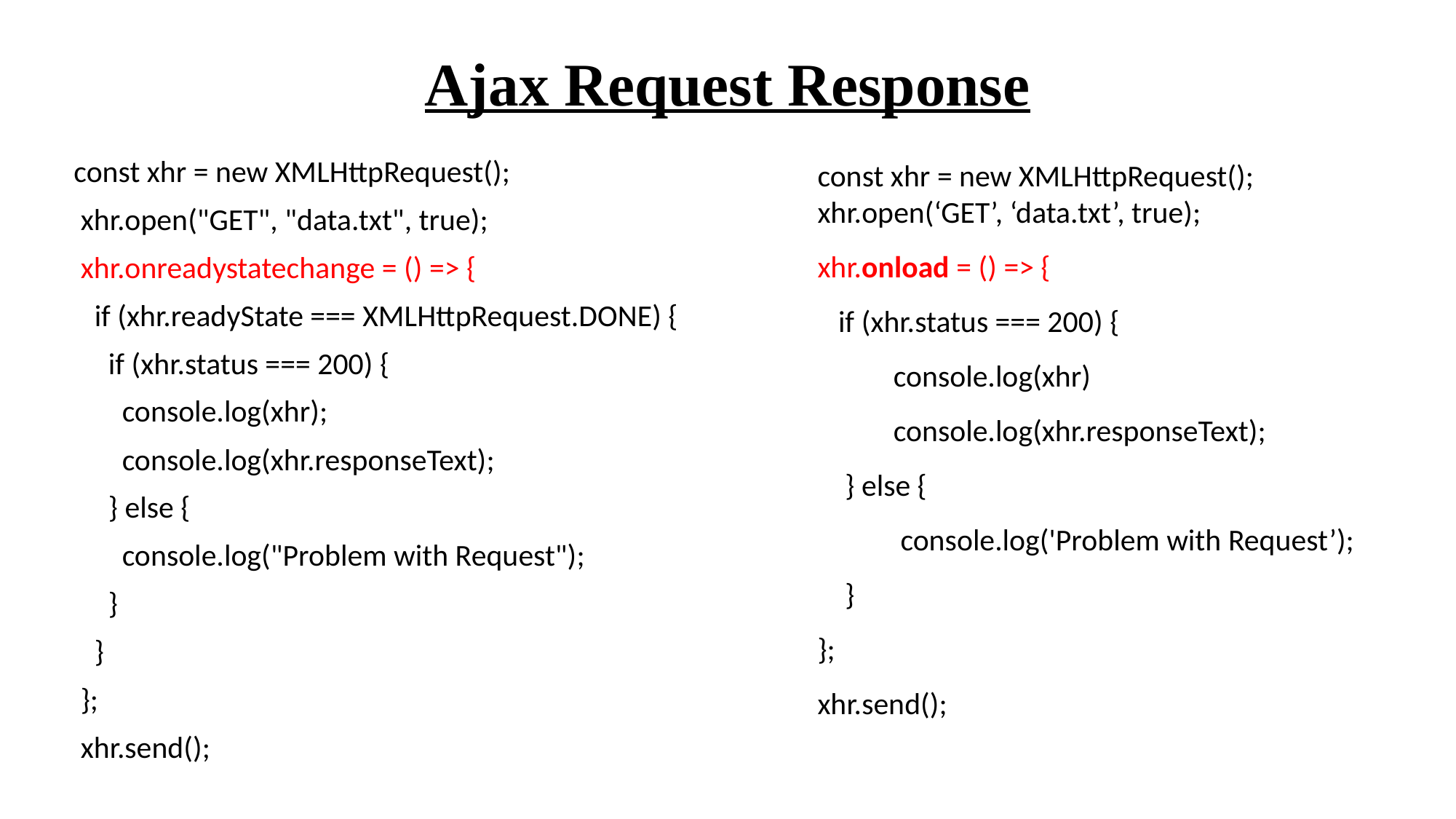

# Ajax Request Response
 const xhr = new XMLHttpRequest();
  xhr.open("GET", "data.txt", true);
  xhr.onreadystatechange = () => {
    if (xhr.readyState === XMLHttpRequest.DONE) {
      if (xhr.status === 200) {
        console.log(xhr);
        console.log(xhr.responseText);
      } else {
        console.log("Problem with Request");
      }
    }
  };
  xhr.send();
const xhr = new XMLHttpRequest();
xhr.open(‘GET’, ‘data.txt’, true);
xhr.onload = () => {
   if (xhr.status === 200) {
           console.log(xhr)
           console.log(xhr.responseText);
    } else {
            console.log('Problem with Request’);
    }
};
xhr.send();